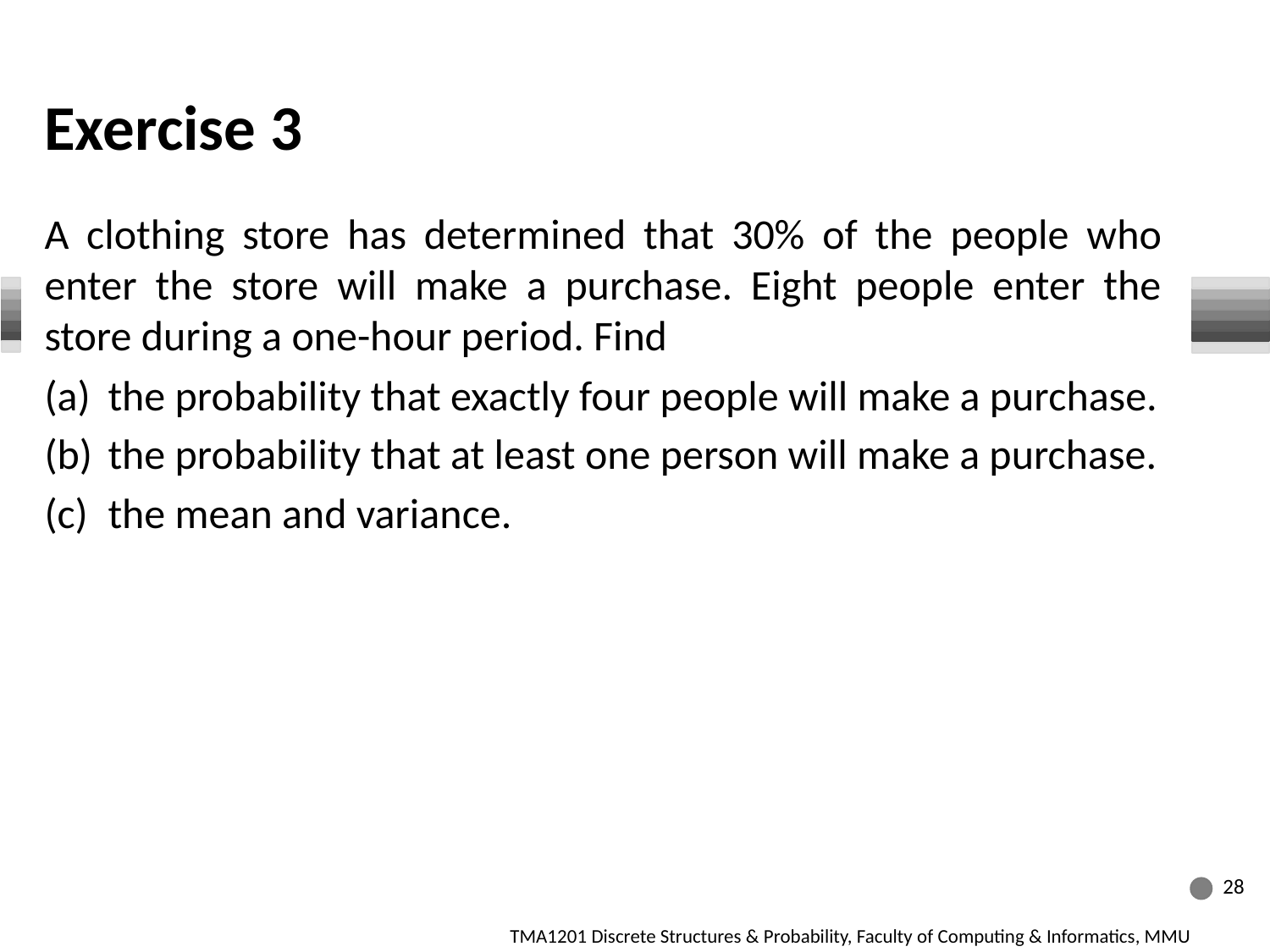

# Exercise 3
A clothing store has determined that 30% of the people who enter the store will make a purchase. Eight people enter the store during a one-hour period. Find
the probability that exactly four people will make a purchase.
the probability that at least one person will make a purchase.
the mean and variance.
28
TMA1201 Discrete Structures & Probability, Faculty of Computing & Informatics, MMU